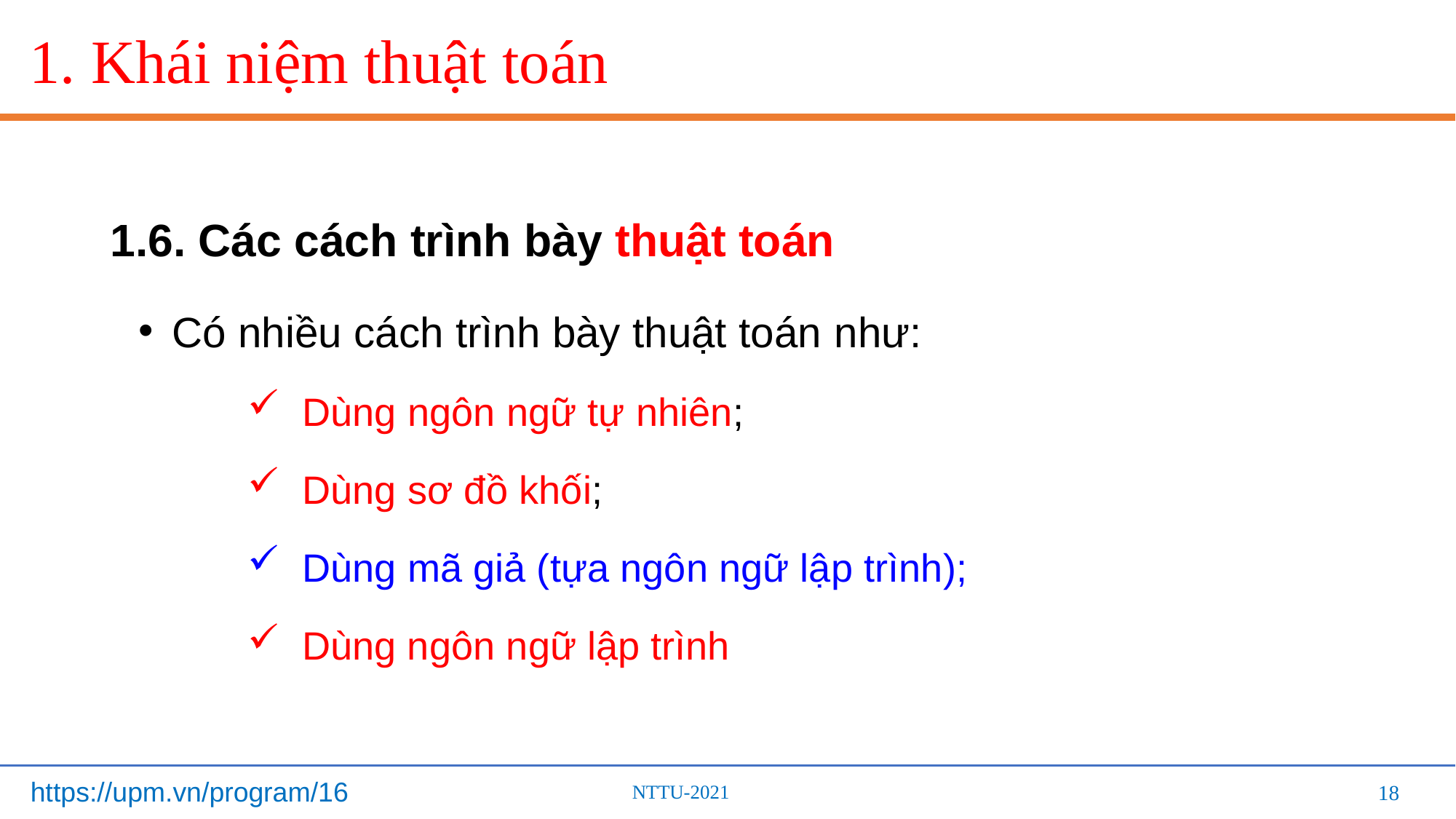

# 1. Khái niệm thuật toán
1.6. Các cách trình bày thuật toán
Có nhiều cách trình bày thuật toán như:
Dùng ngôn ngữ tự nhiên;
Dùng sơ đồ khối;
Dùng mã giả (tựa ngôn ngữ lập trình);
Dùng ngôn ngữ lập trình
18
18